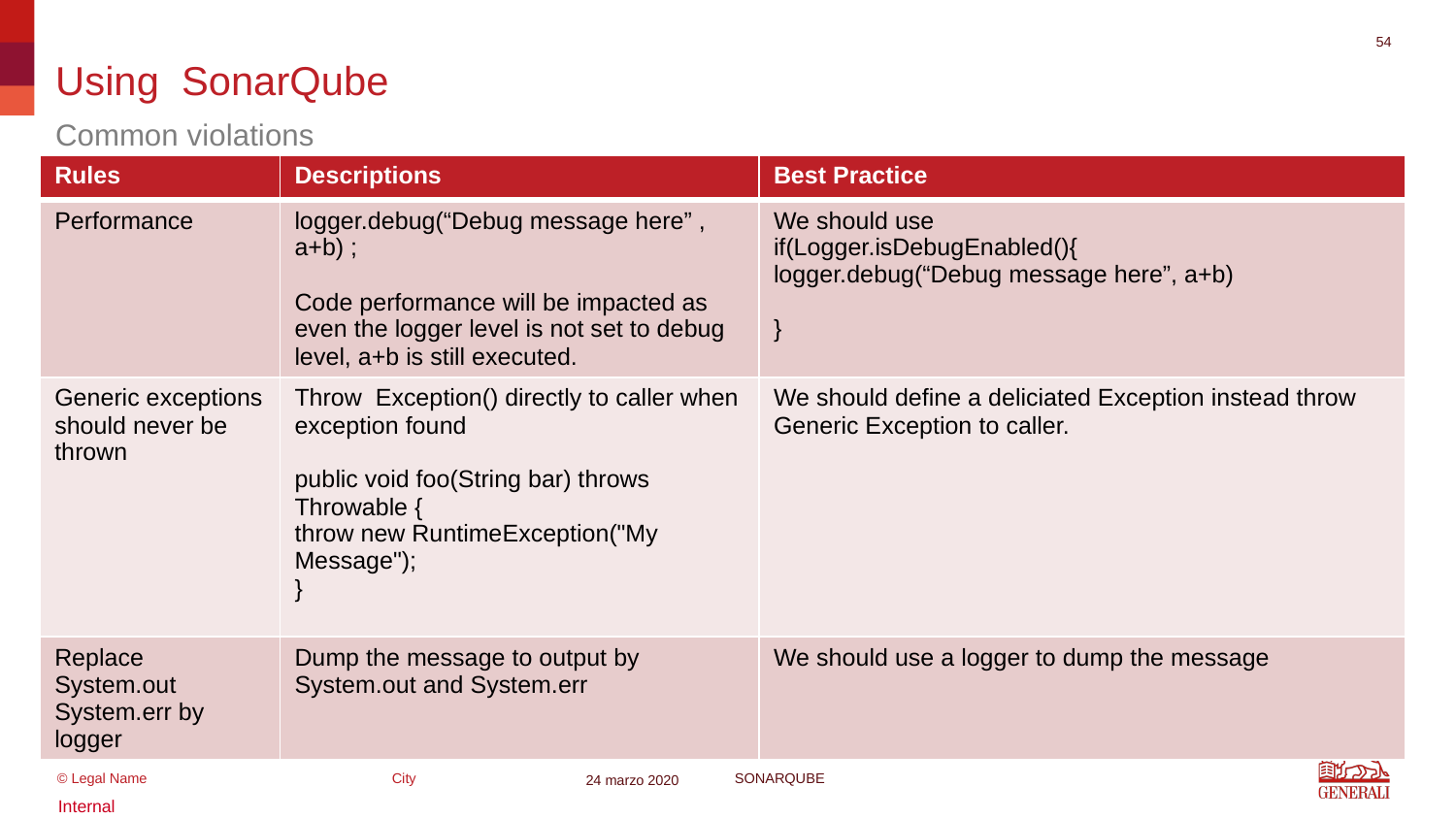

54
# Using  SonarQube
Common violations
| Rules | Descriptions | Best Practice |
| --- | --- | --- |
| Performance | logger.debug(“Debug message here” , a+b) ; Code performance will be impacted as even the logger level is not set to debug level, a+b is still executed. | We should use if(Logger.isDebugEnabled(){ logger.debug(“Debug message here”, a+b) } |
| Generic exceptions should never be thrown | Throw Exception() directly to caller when exception found public void foo(String bar) throws Throwable { throw new RuntimeException("My Message"); } | We should define a deliciated Exception instead throw Generic Exception to caller. |
| Replace System.out System.err by logger | Dump the message to output by System.out and System.err | We should use a logger to dump the message |
24 marzo 2020
SONARQUBE